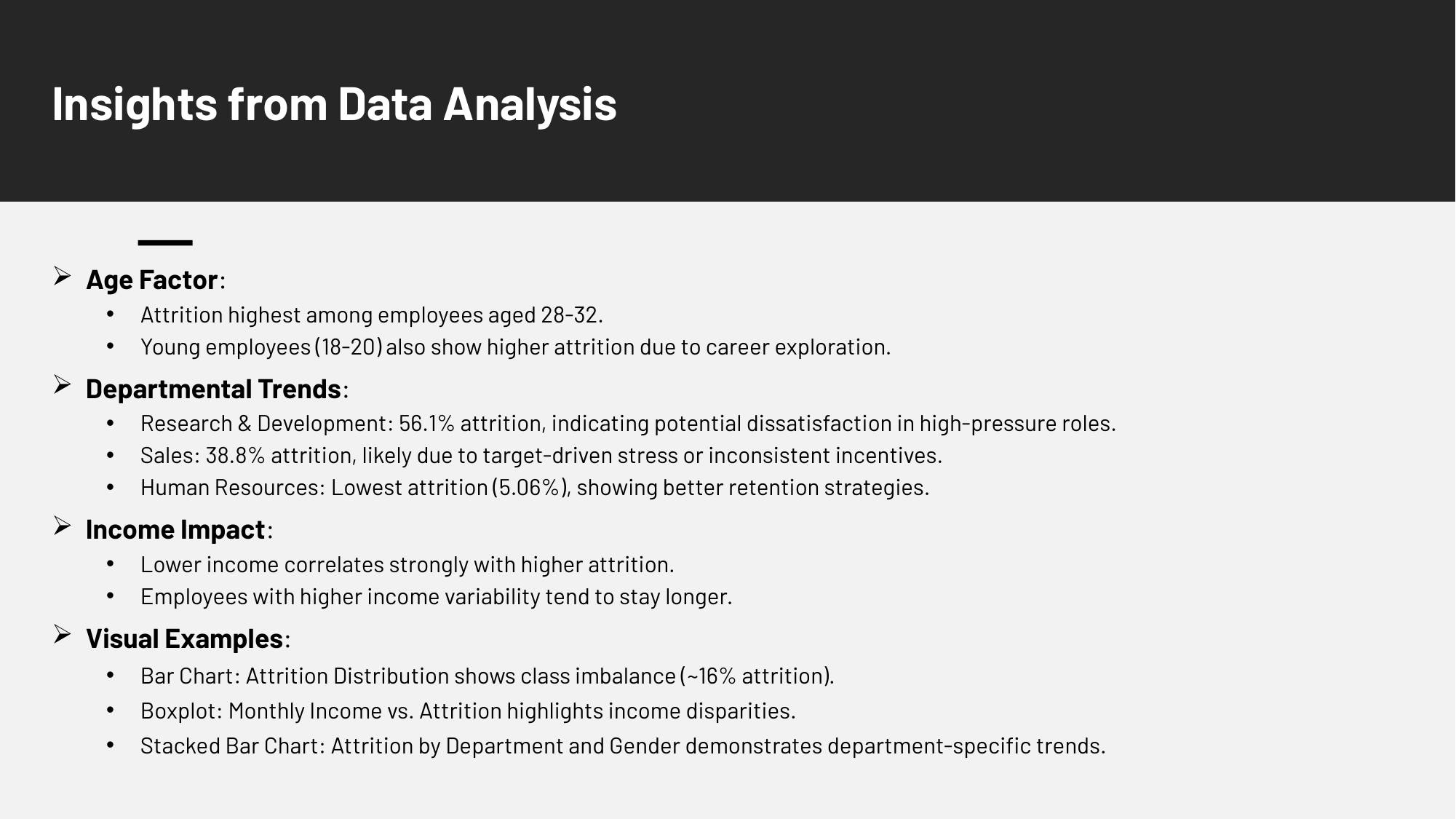

# Insights from Data Analysis

Age Factor:
Attrition highest among employees aged 28-32.
Young employees (18-20) also show higher attrition due to career exploration.
Departmental Trends:
Research & Development: 56.1% attrition, indicating potential dissatisfaction in high-pressure roles.
Sales: 38.8% attrition, likely due to target-driven stress or inconsistent incentives.
Human Resources: Lowest attrition (5.06%), showing better retention strategies.
Income Impact:
Lower income correlates strongly with higher attrition.
Employees with higher income variability tend to stay longer.
Visual Examples:
Bar Chart: Attrition Distribution shows class imbalance (~16% attrition).
Boxplot: Monthly Income vs. Attrition highlights income disparities.
Stacked Bar Chart: Attrition by Department and Gender demonstrates department-specific trends.